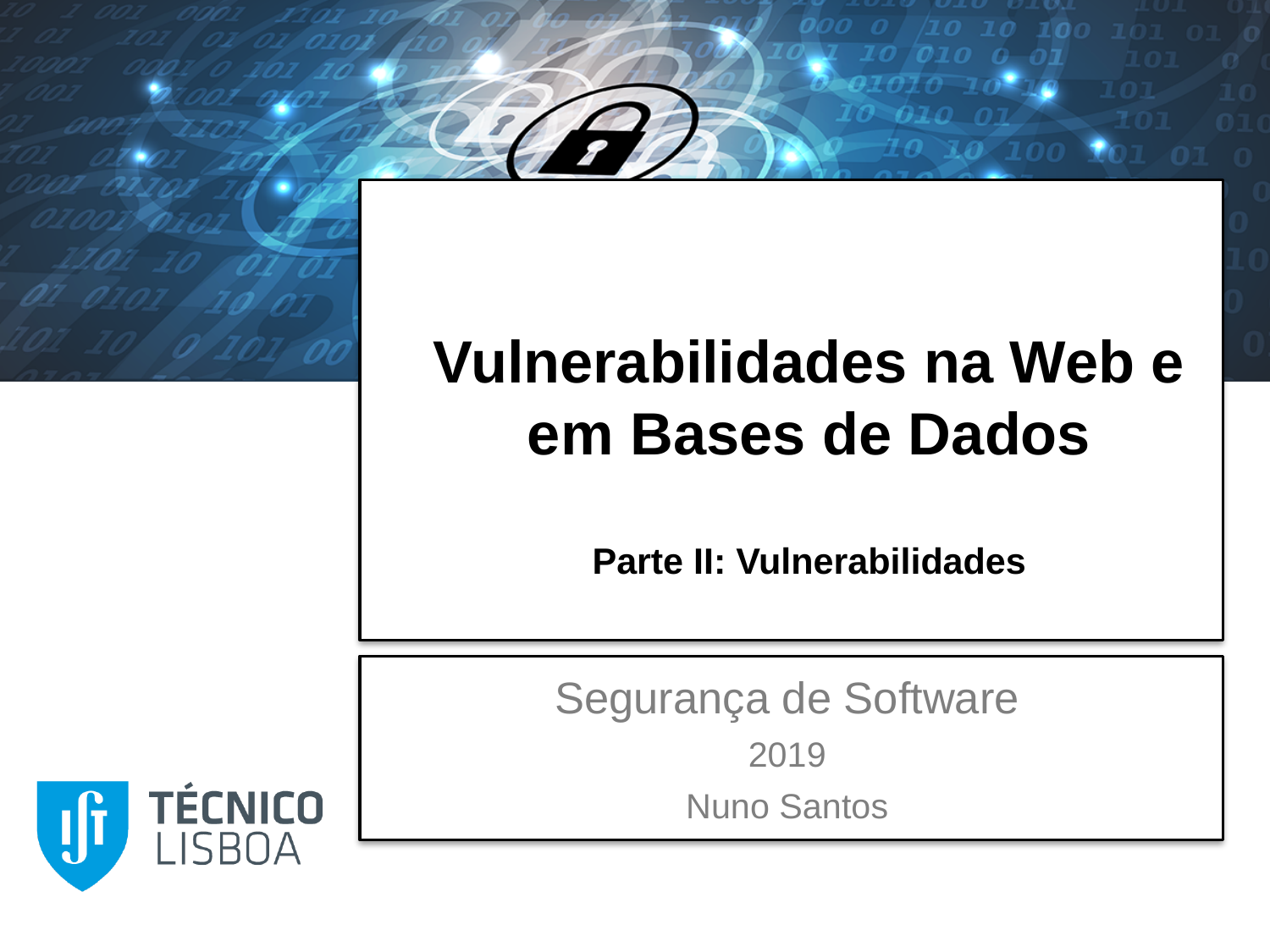

# Vulnerabilidades na Web e em Bases de Dados Parte II: Vulnerabilidades
Segurança de Software
2019
Nuno Santos